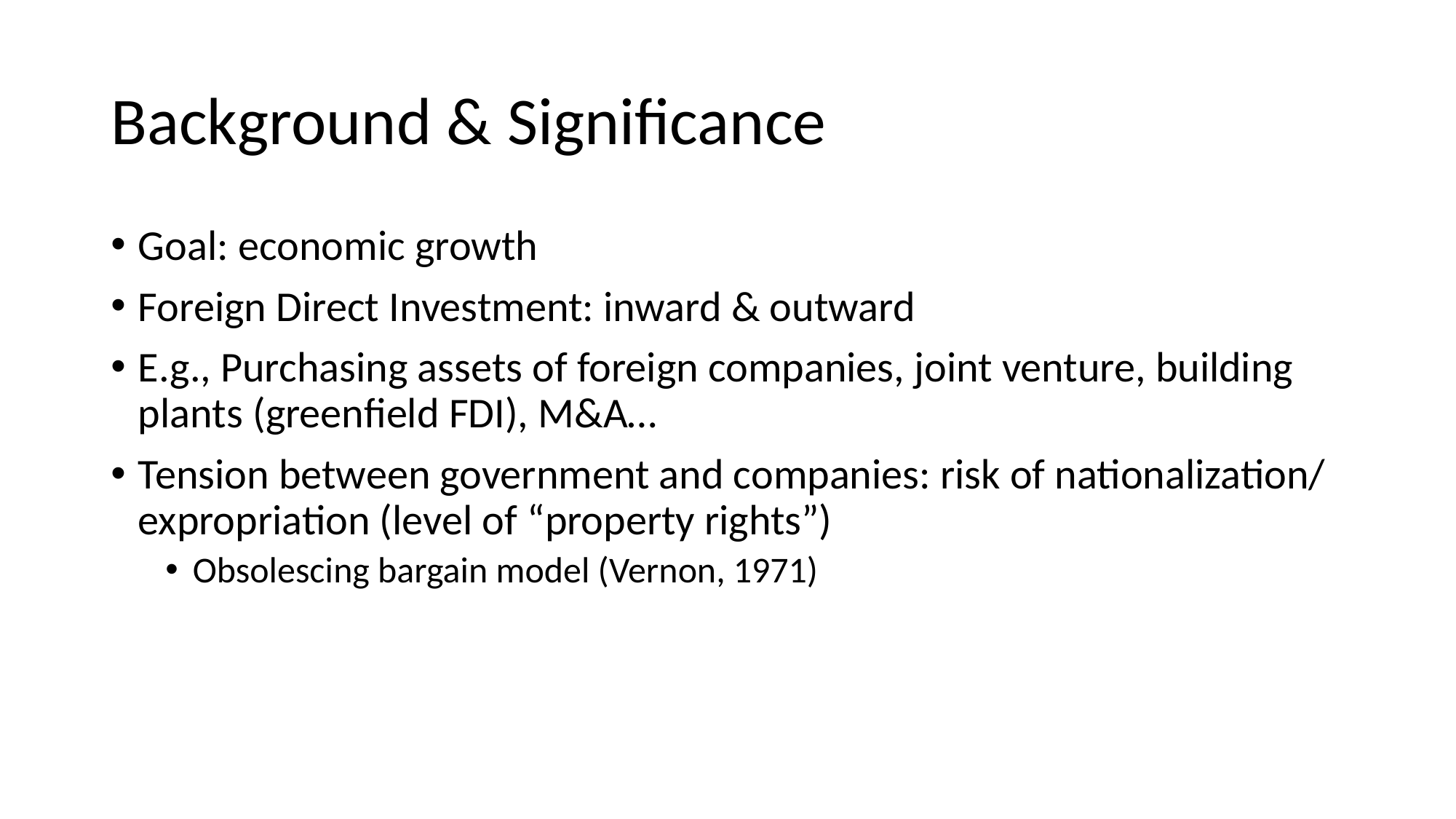

# Background & Significance
Goal: economic growth
Foreign Direct Investment: inward & outward
E.g., Purchasing assets of foreign companies, joint venture, building plants (greenfield FDI), M&A…
Tension between government and companies: risk of nationalization/ expropriation (level of “property rights”)
Obsolescing bargain model (Vernon, 1971)